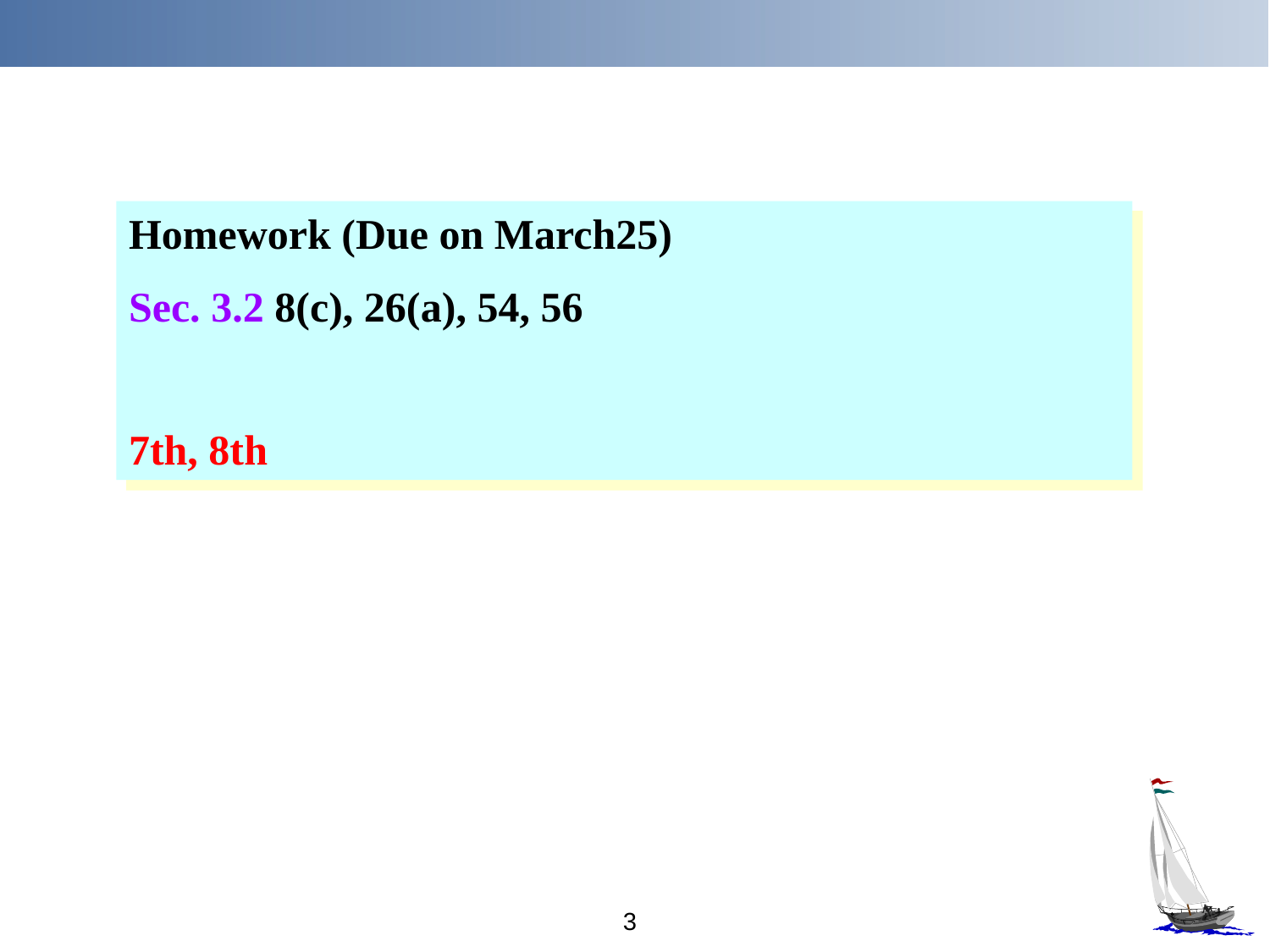

Homework (Due on March25)
Sec. 3.2 8(c), 26(a), 54, 56

7th, 8th
3